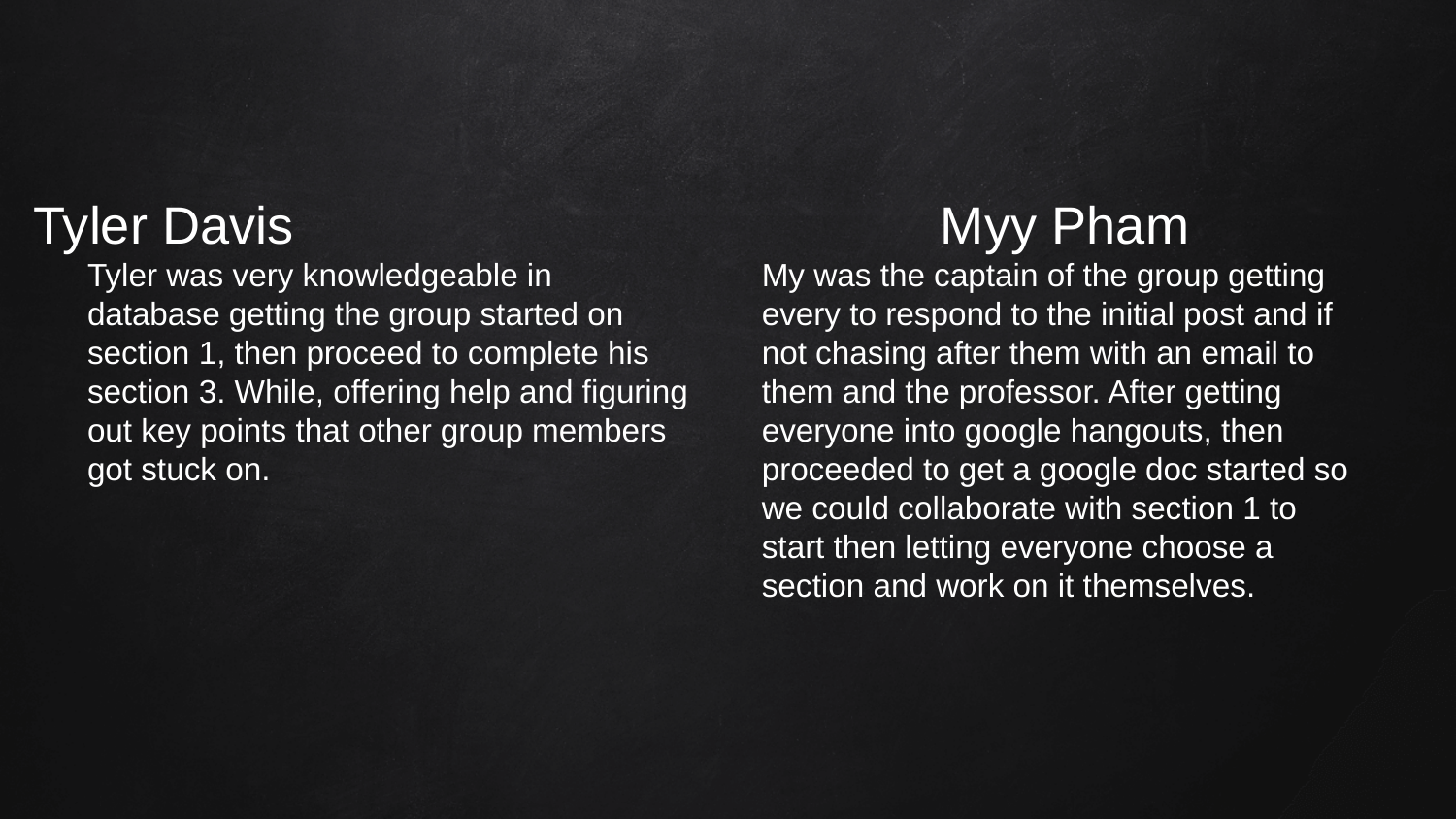

# Tyler Davis
Myy Pham
Tyler was very knowledgeable in database getting the group started on section 1, then proceed to complete his section 3. While, offering help and figuring out key points that other group members got stuck on.
My was the captain of the group getting every to respond to the initial post and if not chasing after them with an email to them and the professor. After getting everyone into google hangouts, then proceeded to get a google doc started so we could collaborate with section 1 to start then letting everyone choose a section and work on it themselves.